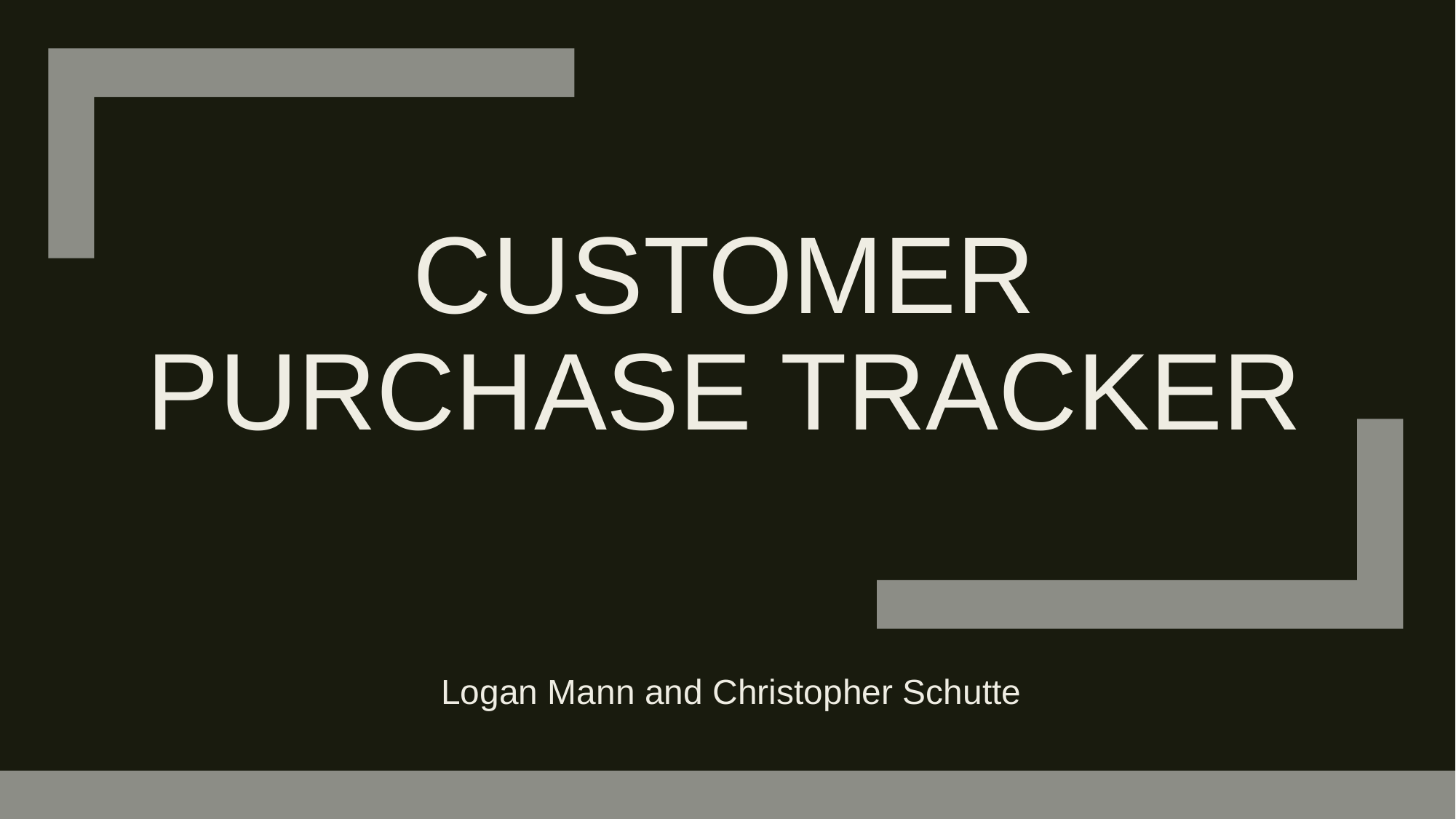

# customer purchase tracker

 Logan Mann and Christopher Schutte